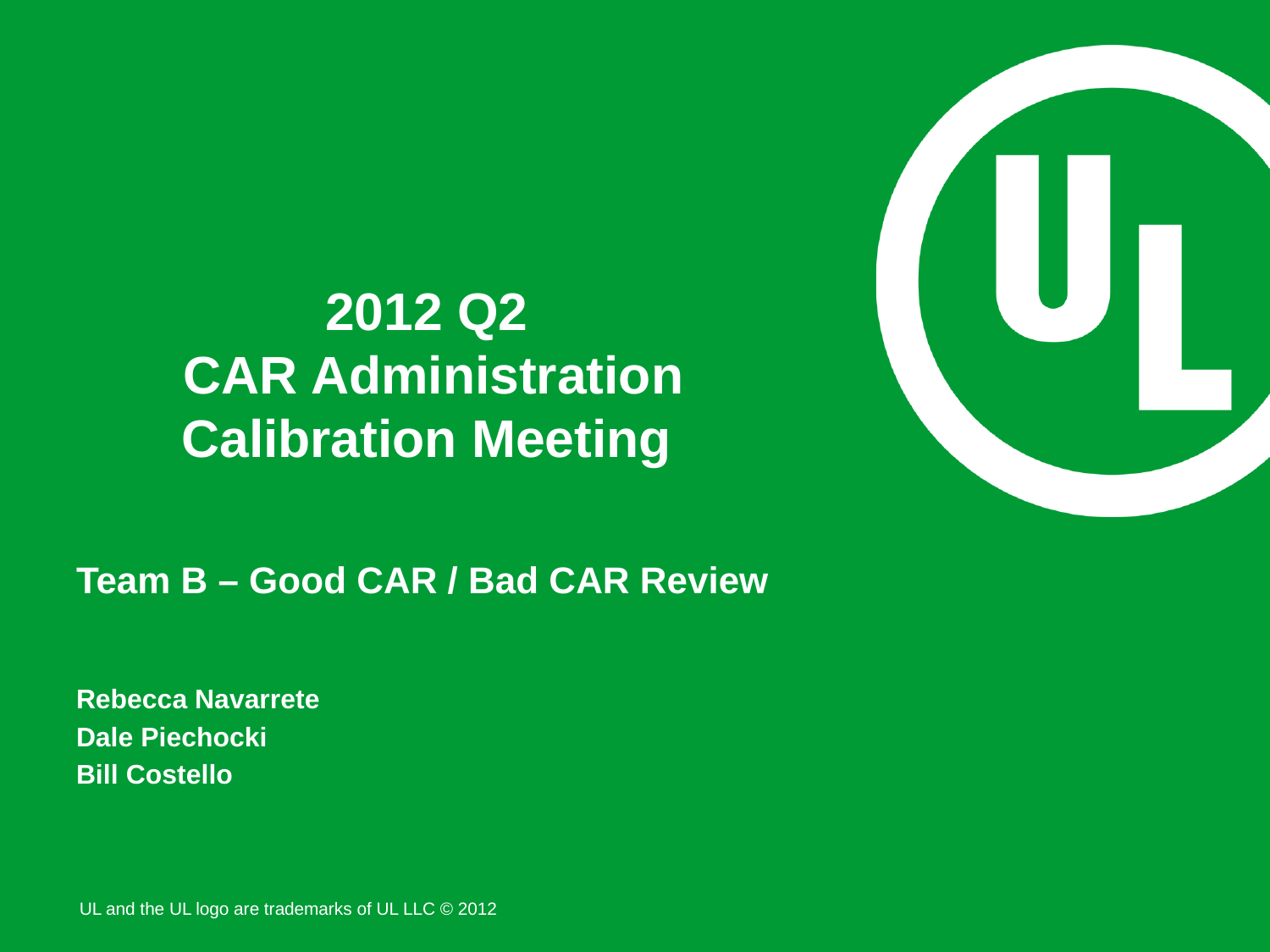

# 2012 Q2 CAR Administration Calibration Meeting
Team B – Good CAR / Bad CAR Review

Rebecca Navarrete
Dale Piechocki
Bill Costello